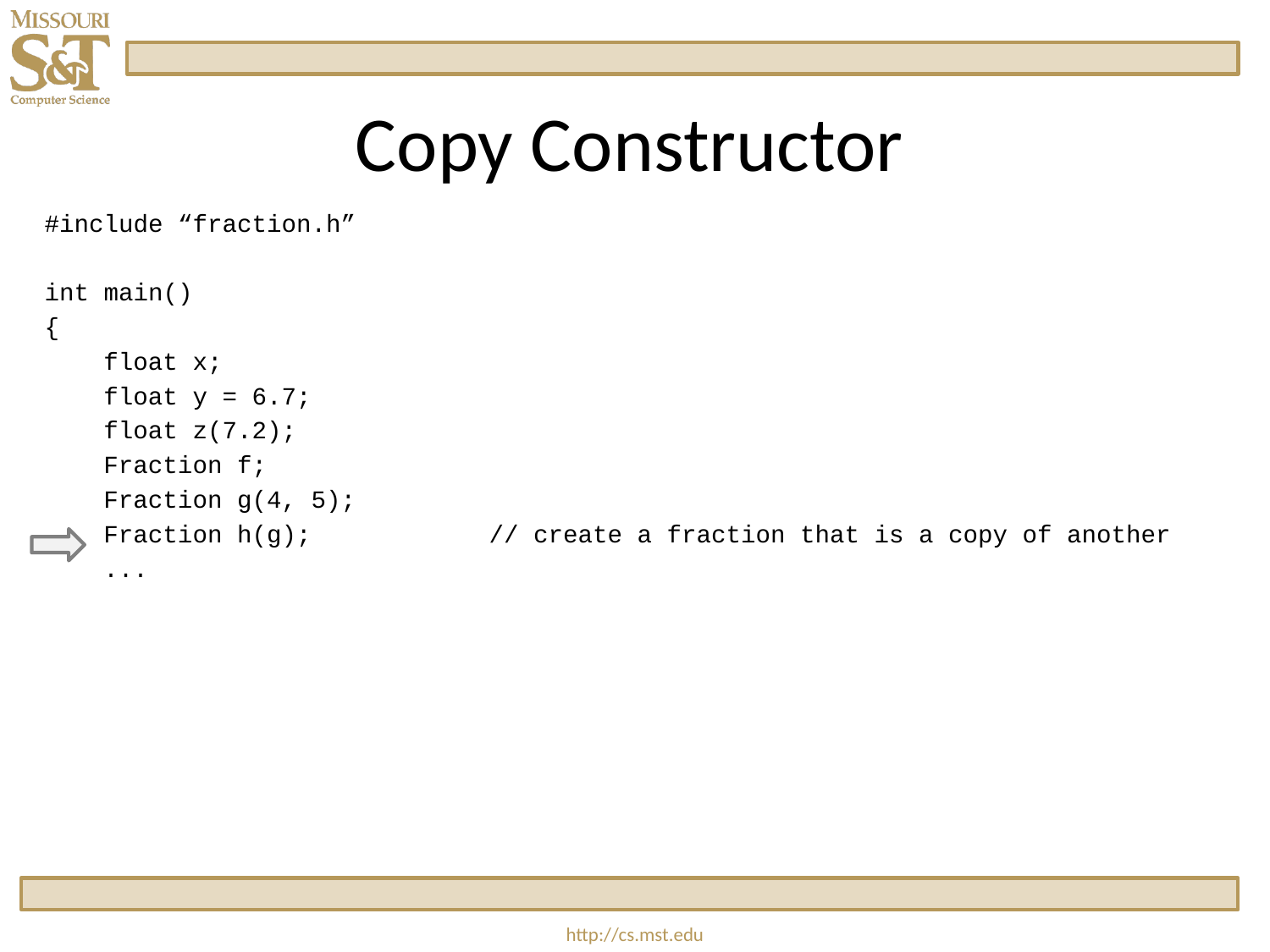

# Copy Constructor
#include “fraction.h”

int main()
{
    float x;
    float y = 6.7;
    float z(7.2);
    Fraction f;
    Fraction g(4, 5);
    Fraction h(g);            // create a fraction that is a copy of another
    ...